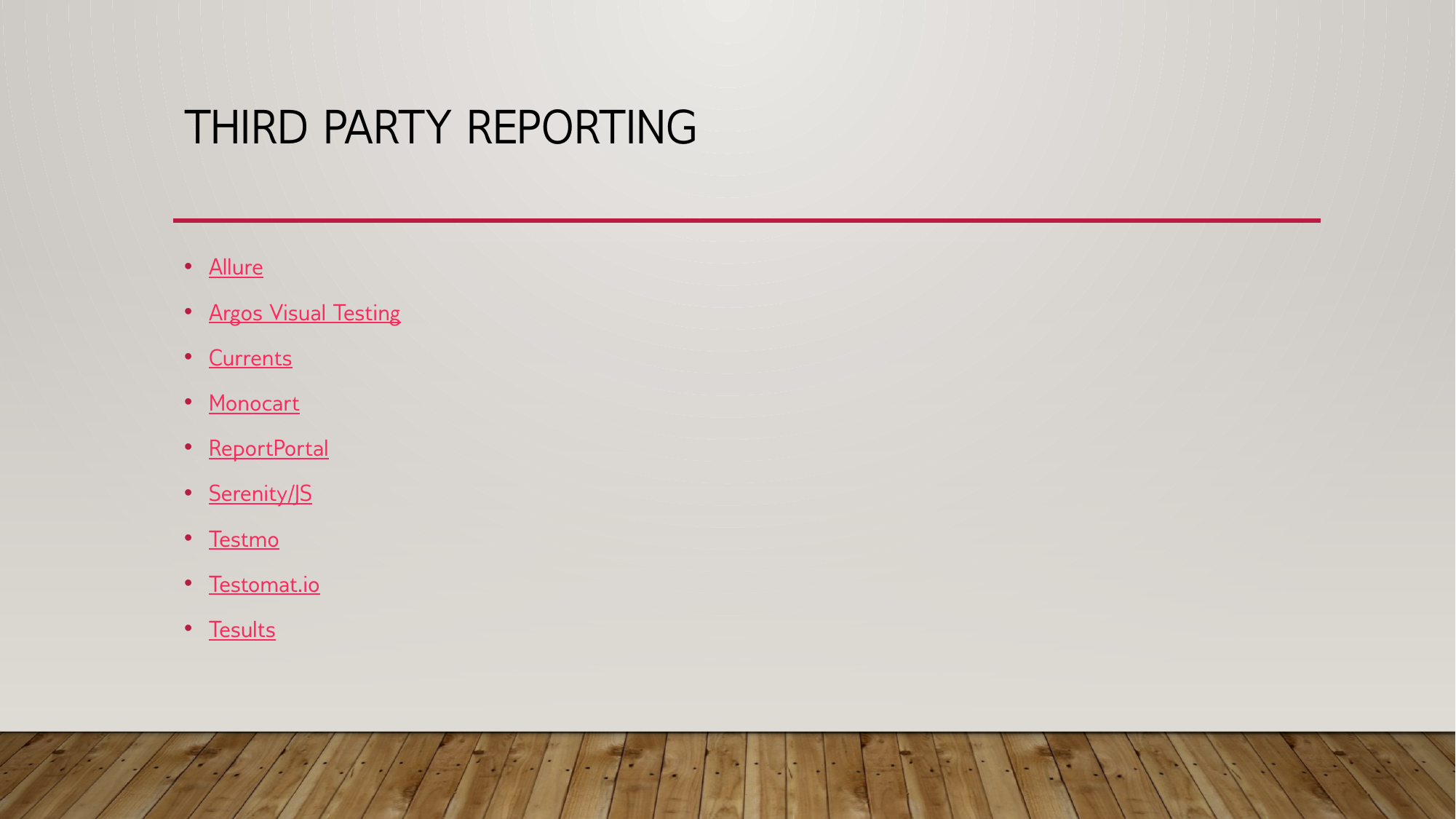

# Third Party Reporting
Allure
Argos Visual Testing
Currents
Monocart
ReportPortal
Serenity/JS
Testmo
Testomat.io
Tesults